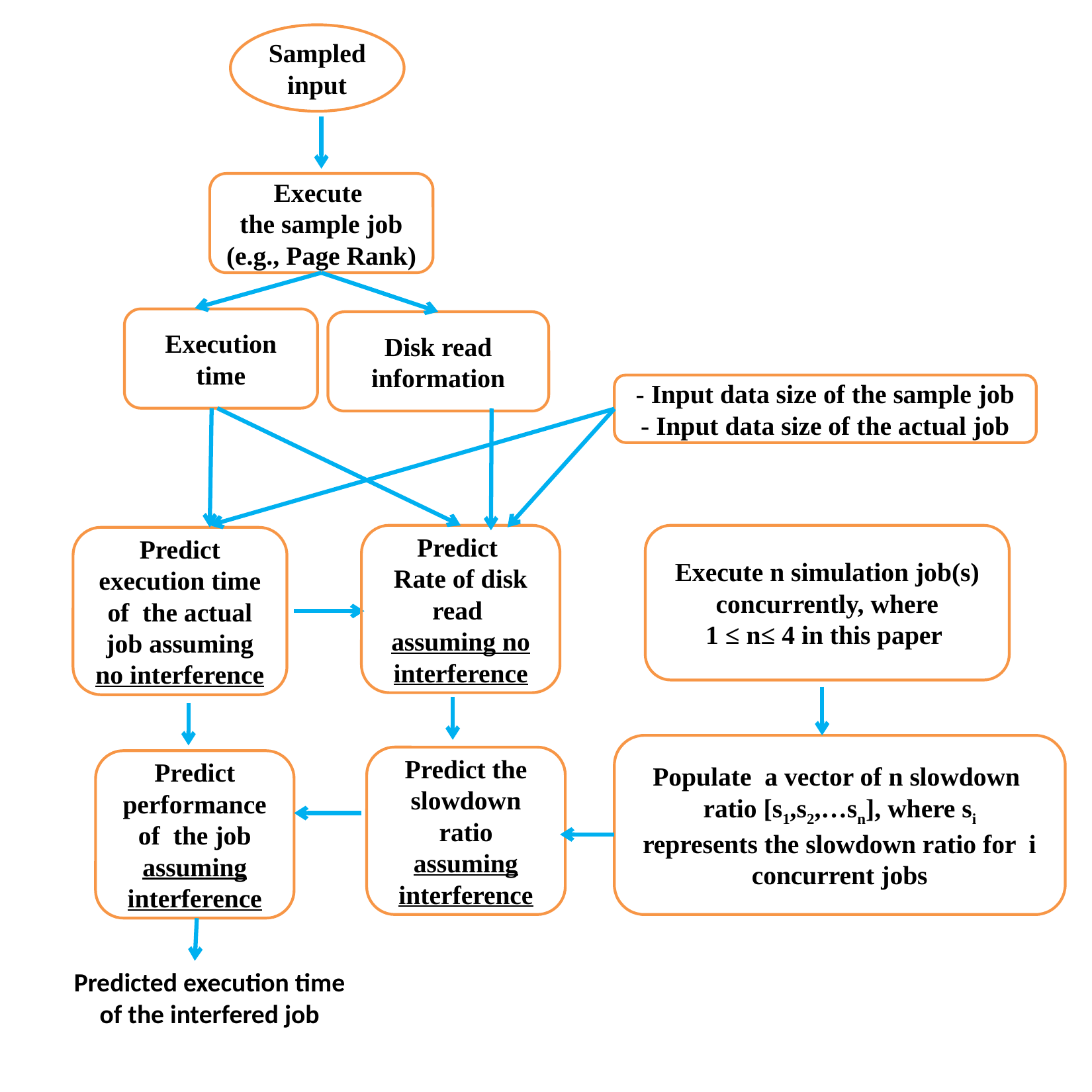

Sampled input
Execute
the sample job
(e.g., Page Rank)
Execution time
Disk read information
- Input data size of the sample job
- Input data size of the actual job
Predict
Rate of disk read
assuming no interference
Execute n simulation job(s) concurrently, where
1 ≤ n≤ 4 in this paper
Predict execution time of  the actual job assuming no interference
Populate  a vector of n slowdown
ratio [s1,s2,…sn], where si
represents the slowdown ratio for  i concurrent jobs
Predict the slowdown ratio assuming interference
Predict performance of  the job assuming interference
Predicted execution time of the interfered job